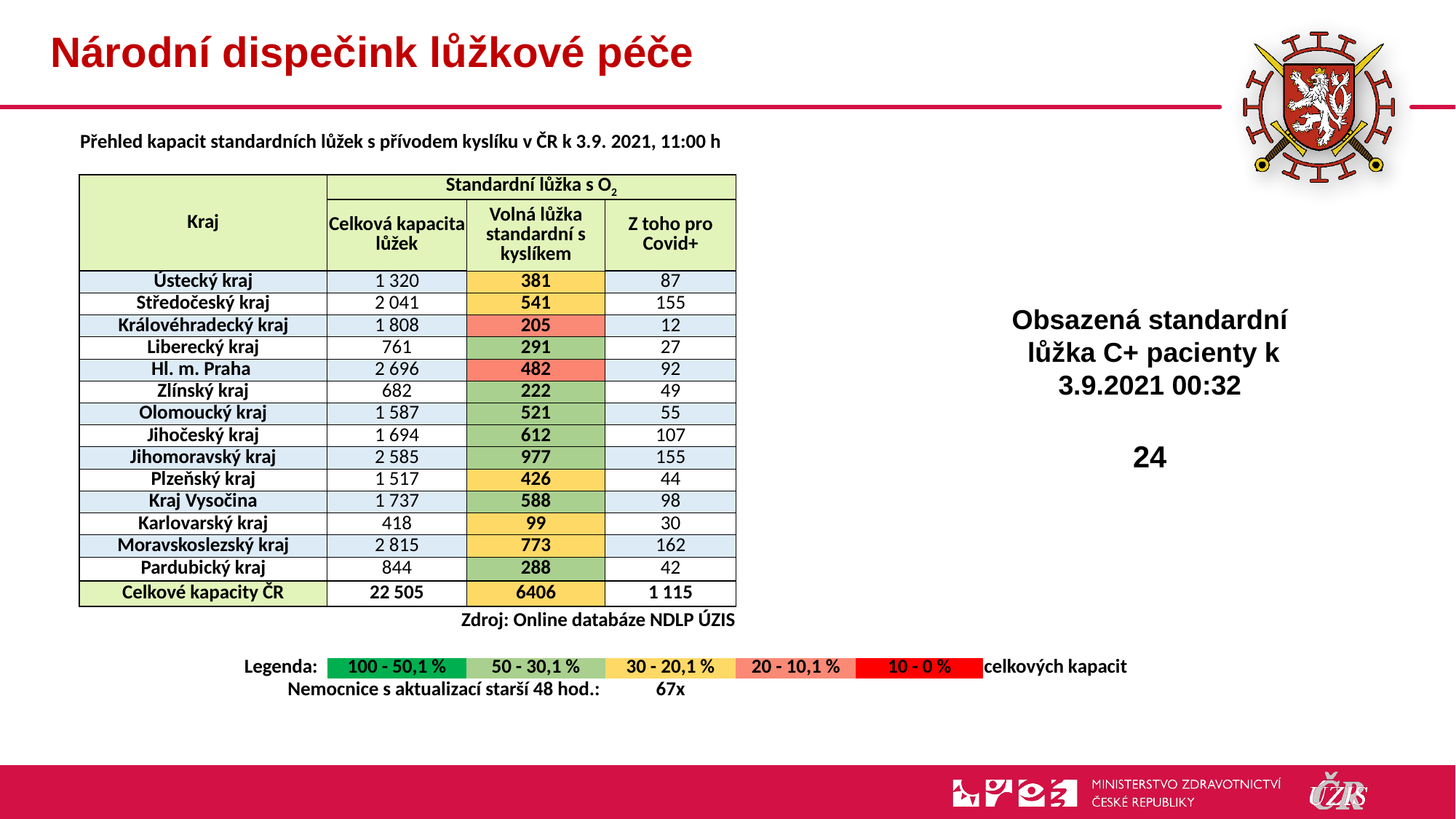

# Národní dispečink lůžkové péče
| Přehled kapacit standardních lůžek s přívodem kyslíku v ČR k 3.9. 2021, 11:00 h |  |  |  |  |  |  |
| --- | --- | --- | --- | --- | --- | --- |
|  |  |  |  |  |  |  |
| Kraj | Standardní lůžka s O2 |  |  |  |  |  |
|  | Celková kapacita lůžek | Volná lůžka standardní s kyslíkem | Z toho pro Covid+ |  |  |  |
| Ústecký kraj | 1 320 | 381 | 87 |  |  |  |
| Středočeský kraj | 2 041 | 541 | 155 |  |  |  |
| Královéhradecký kraj | 1 808 | 205 | 12 |  |  |  |
| Liberecký kraj | 761 | 291 | 27 |  |  |  |
| Hl. m. Praha | 2 696 | 482 | 92 |  |  |  |
| Zlínský kraj | 682 | 222 | 49 |  |  |  |
| Olomoucký kraj | 1 587 | 521 | 55 |  |  |  |
| Jihočeský kraj | 1 694 | 612 | 107 |  |  |  |
| Jihomoravský kraj | 2 585 | 977 | 155 |  |  |  |
| Plzeňský kraj | 1 517 | 426 | 44 |  |  |  |
| Kraj Vysočina | 1 737 | 588 | 98 |  |  |  |
| Karlovarský kraj | 418 | 99 | 30 |  |  |  |
| Moravskoslezský kraj | 2 815 | 773 | 162 |  |  |  |
| Pardubický kraj | 844 | 288 | 42 |  |  |  |
| Celkové kapacity ČR | 22 505 | 6406 | 1 115 |  |  |  |
| Zdroj: Online databáze NDLP ÚZIS |  |  |  |  |  |  |
|  |  |  |  |  |  |  |
| Legenda: | 100 - 50,1 % | 50 - 30,1 % | 30 - 20,1 % | 20 - 10,1 % | 10 - 0 % | celkových kapacit |
| Nemocnice s aktualizací starší 48 hod.: |  |  | 67x |  |  |  |
Obsazená standardní
 lůžka C+ pacienty k 3.9.2021 00:32

24